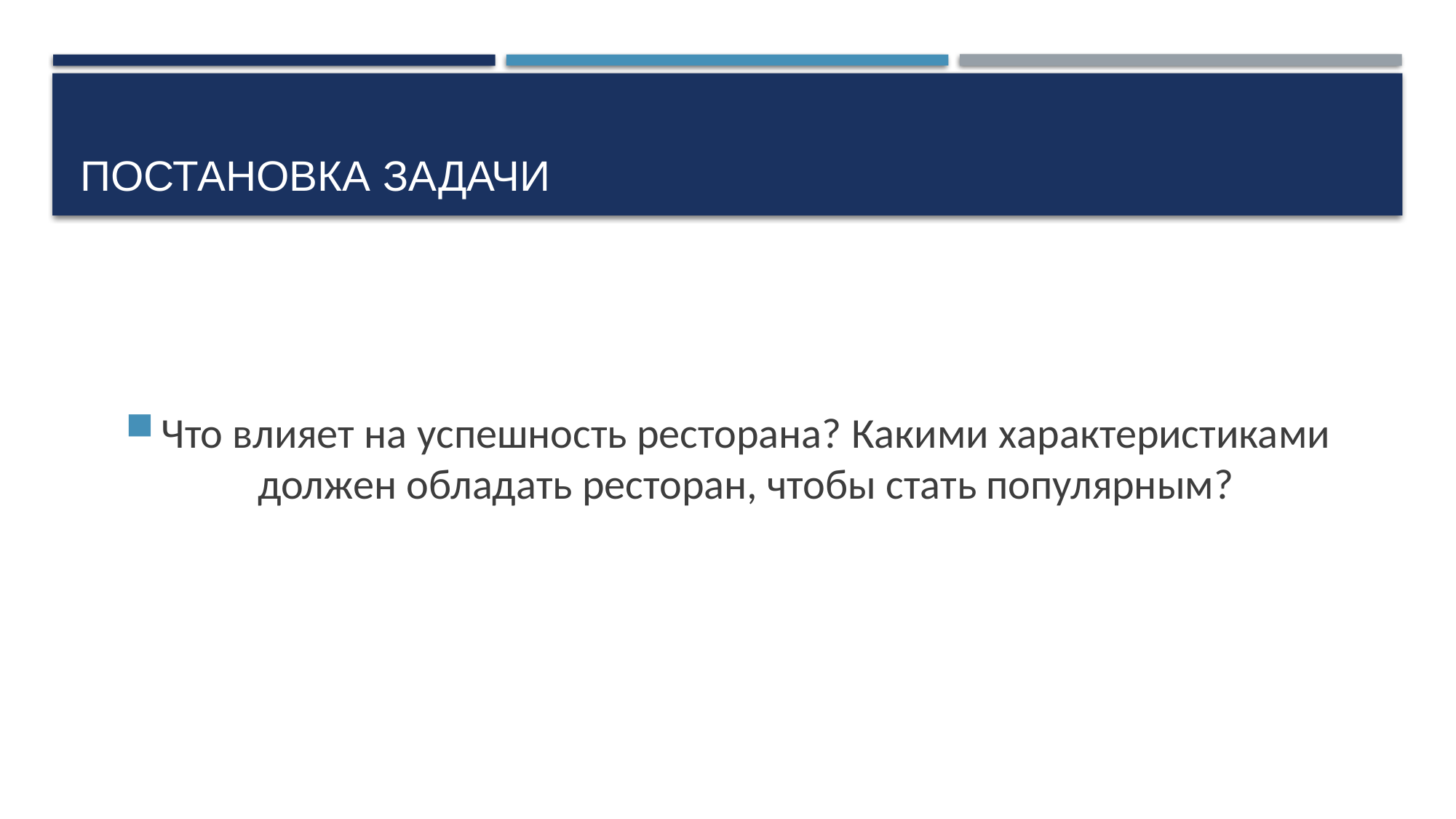

# Постановка задачи
Что влияет на успешность ресторана? Какими характеристиками должен обладать ресторан, чтобы стать популярным?